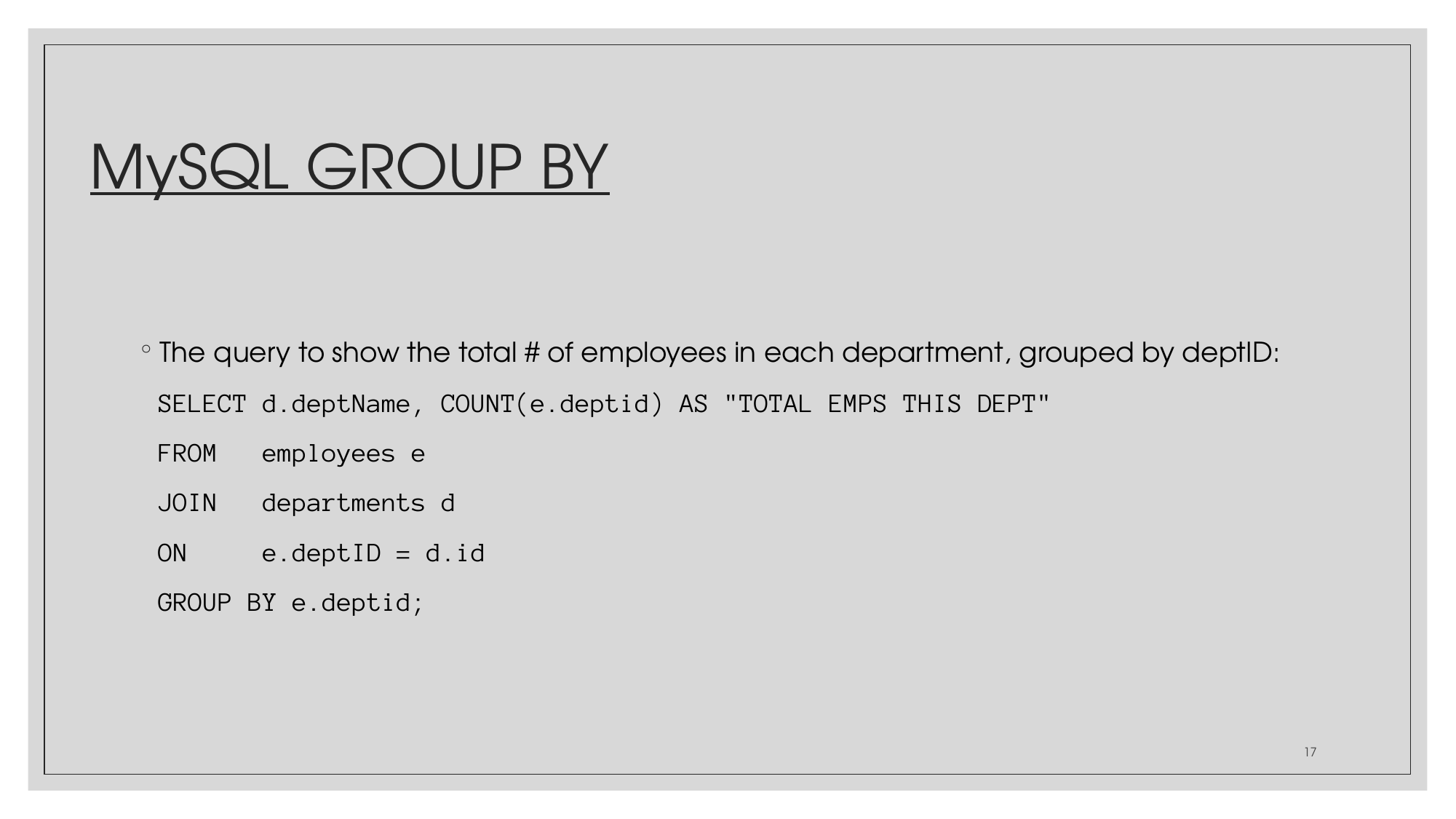

# MySQL GROUP BY
The query to show the total # of employees in each department, grouped by deptID:
SELECT d.deptName, COUNT(e.deptid) AS "TOTAL EMPS THIS DEPT"
FROM   employees e
JOIN   departments d
ON     e.deptID = d.id
GROUP BY e.deptid;

17